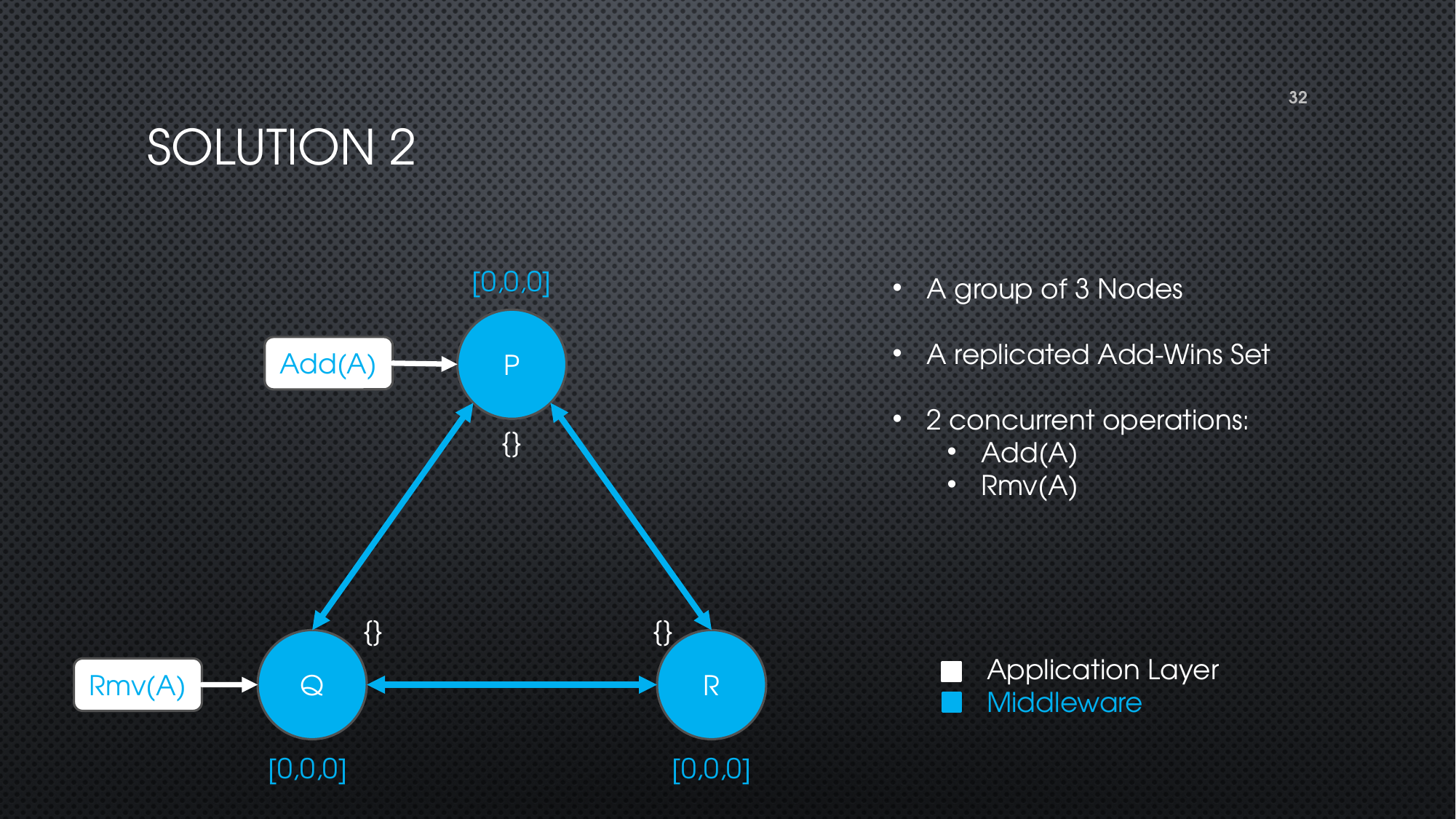

# Solution 2
32
[0,0,0]
A group of 3 Nodes

A replicated Add-Wins Set

2 concurrent operations:
Add(A)
Rmv(A)
P
Add(A)
{}
{}
{}
Q
R
Application Layer
Middleware
Rmv(A)

[0,0,0]
[0,0,0]